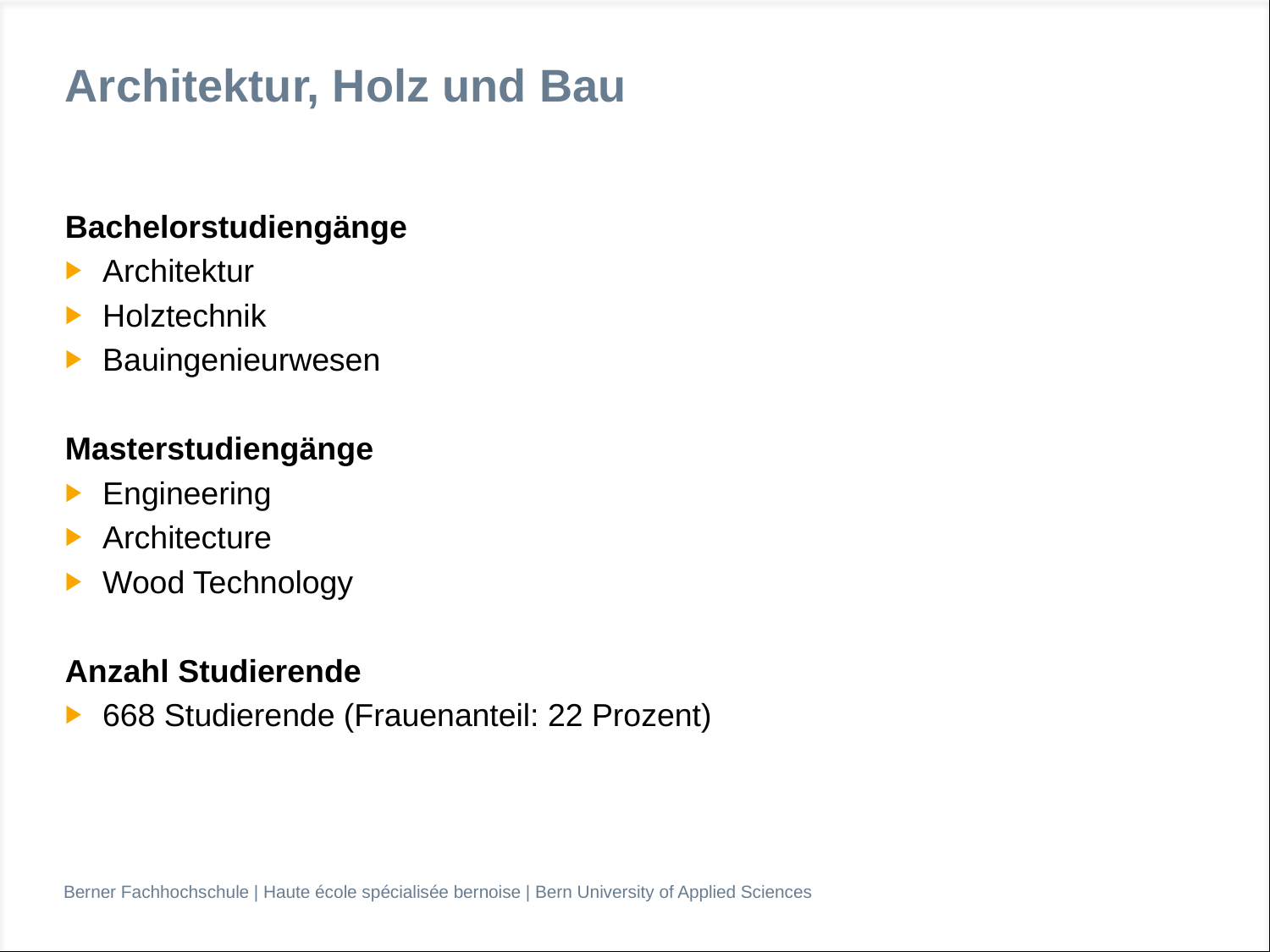

# Architektur, Holz und Bau
Bachelorstudiengänge
Architektur
Holztechnik
Bauingenieurwesen

Masterstudiengänge
Engineering
Architecture
Wood Technology

Anzahl Studierende
668 Studierende (Frauenanteil: 22 Prozent)